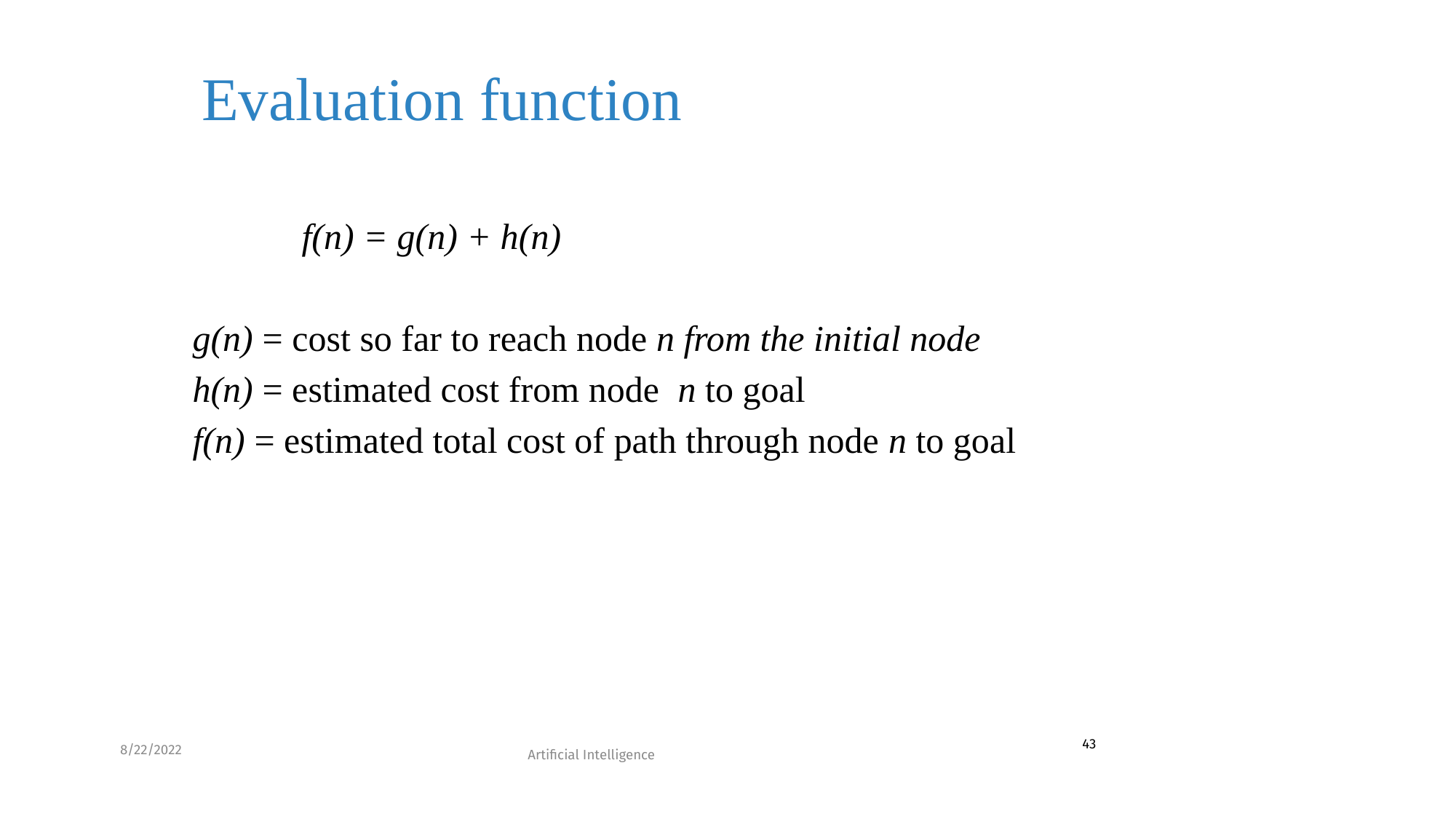

Evaluation function

	f(n) = g(n) + h(n)

g(n) = cost so far to reach node n from the initial node
h(n) = estimated cost from node  n to goal
f(n) = estimated total cost of path through node n to goal

43
8/22/2022
Artificial Intelligence